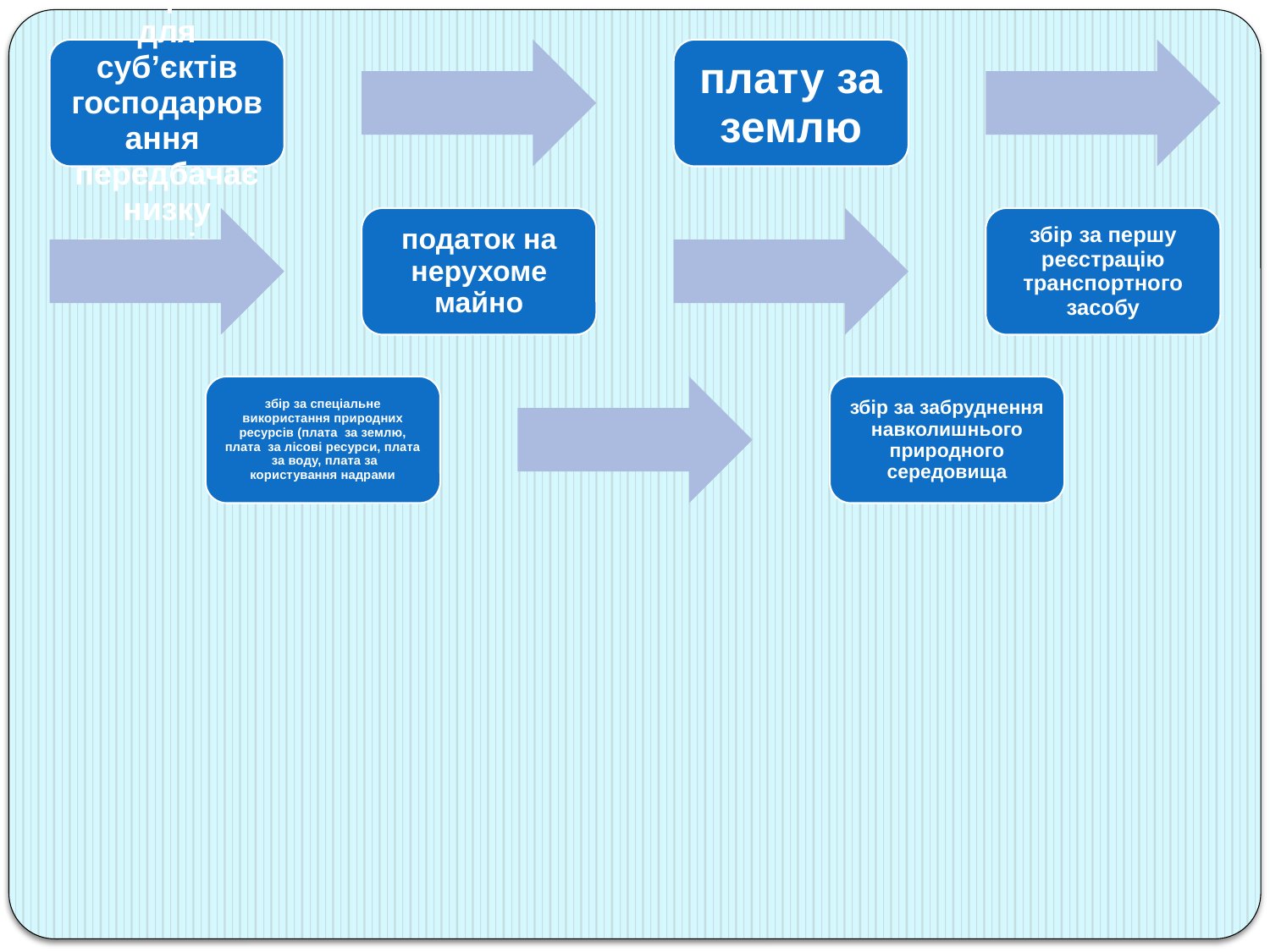

плату за землю
збір за першу реєстрацію транспортного засобу
податок на нерухоме майно
збір за спеціальне використання природних ресурсів (плата  за землю, плата  за лісові ресурси, плата  за воду, плата за користування надрами
збір за забруднення навколишнього природного середовища